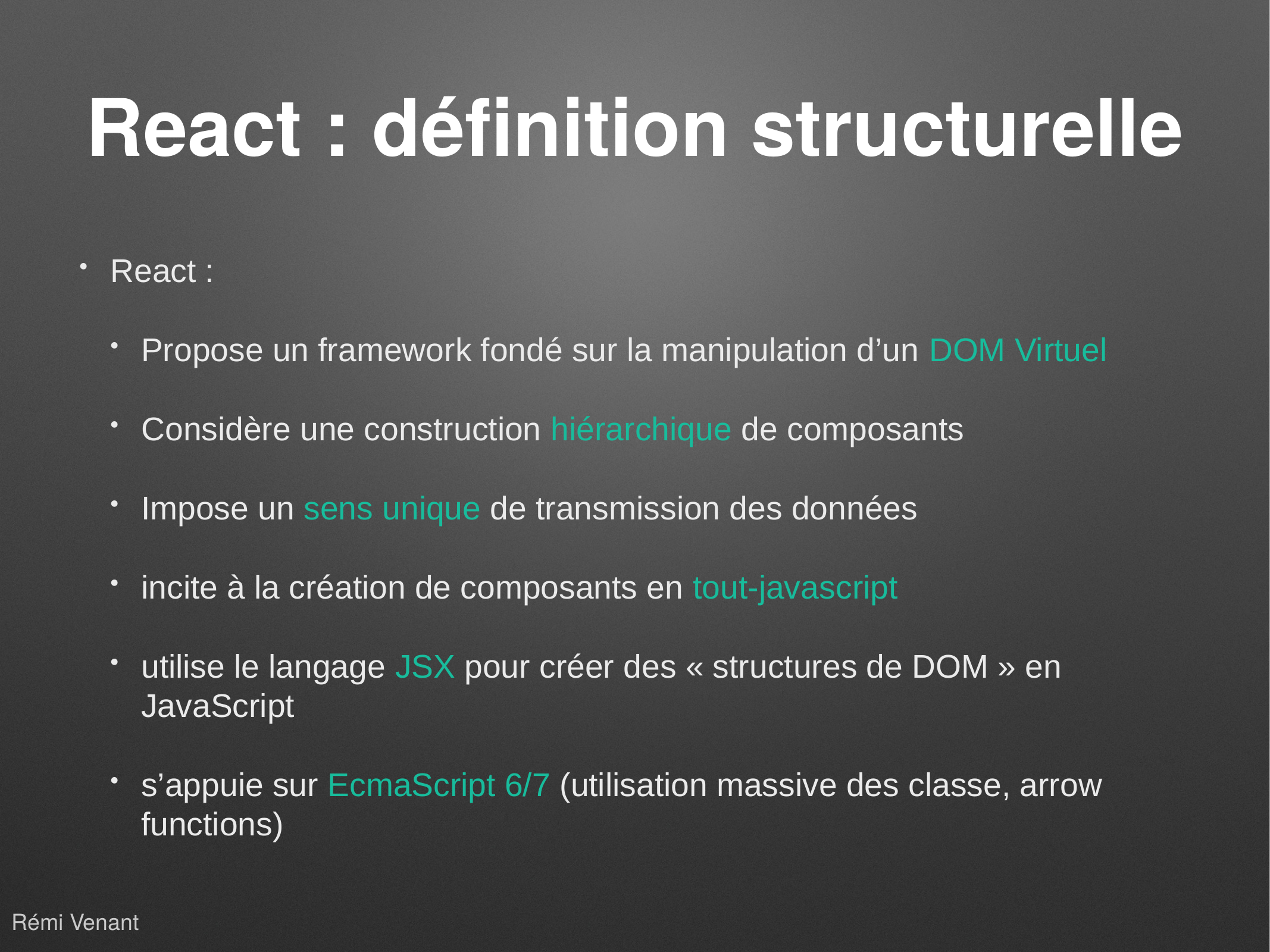

# React : définition structurelle
React :
Propose un framework fondé sur la manipulation d’un DOM Virtuel
Considère une construction hiérarchique de composants
Impose un sens unique de transmission des données
incite à la création de composants en tout-javascript
utilise le langage JSX pour créer des « structures de DOM » en JavaScript
s’appuie sur EcmaScript 6/7 (utilisation massive des classe, arrow functions)
5